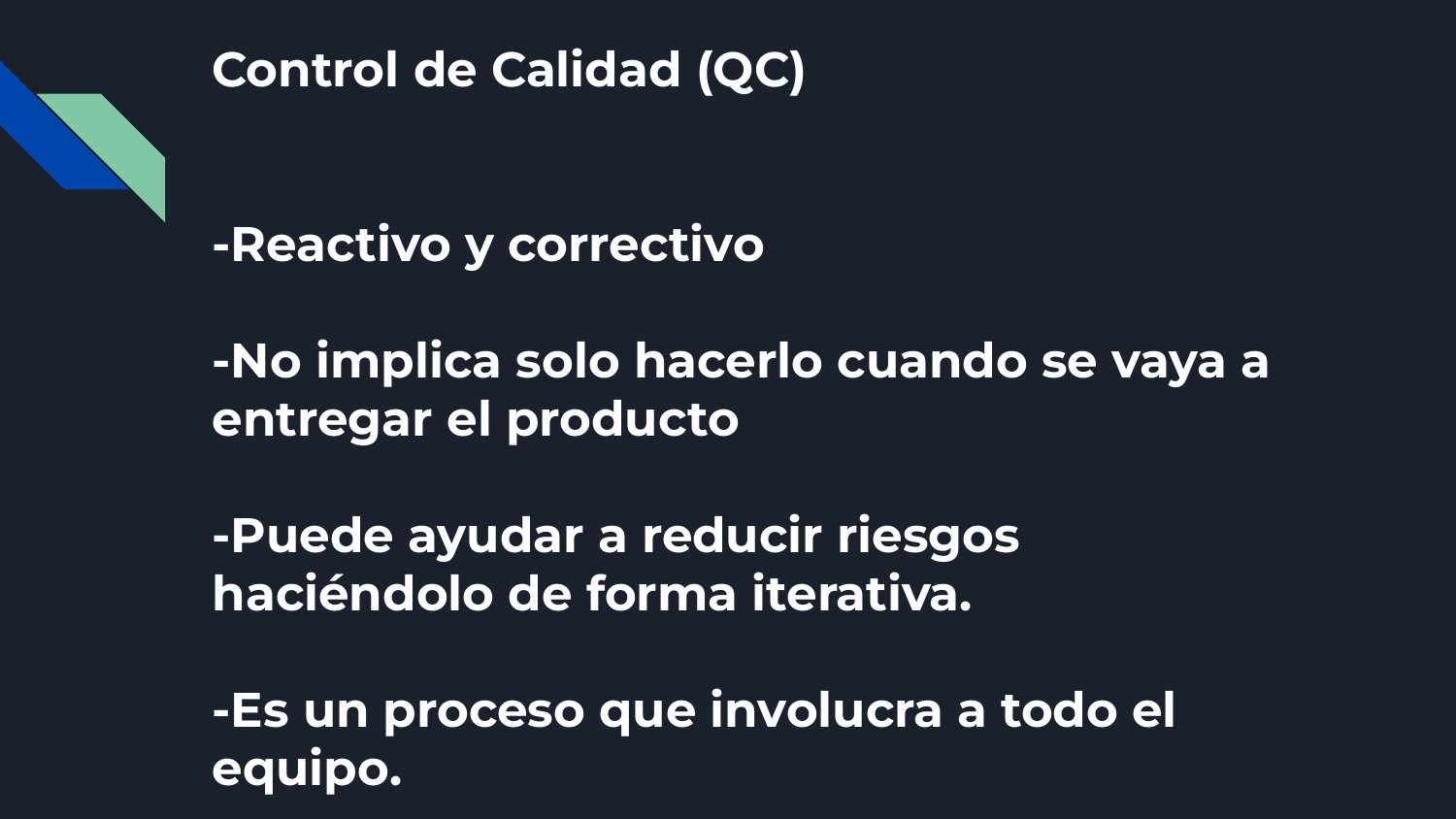

# Control de Calidad (QC)

-Reactivo y correctivo

-No implica solo hacerlo cuando se vaya a entregar el producto

-Puede ayudar a reducir riesgos haciéndolo de forma iterativa.

-Es un proceso que involucra a todo el equipo.